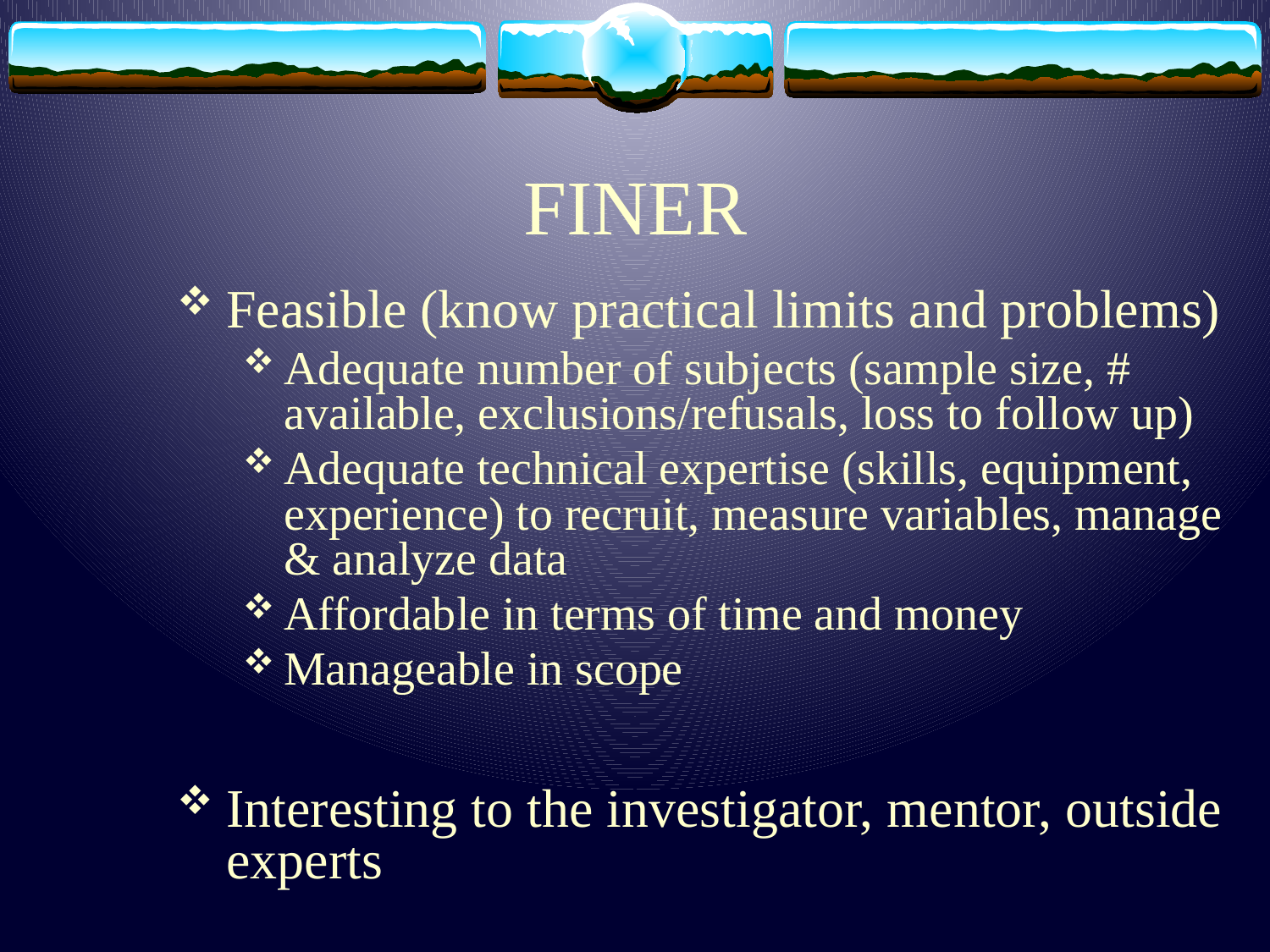

# FINER
Feasible (know practical limits and problems)
Adequate number of subjects (sample size, # available, exclusions/refusals, loss to follow up)
Adequate technical expertise (skills, equipment, experience) to recruit, measure variables, manage & analyze data
Affordable in terms of time and money
Manageable in scope

Interesting to the investigator, mentor, outside experts